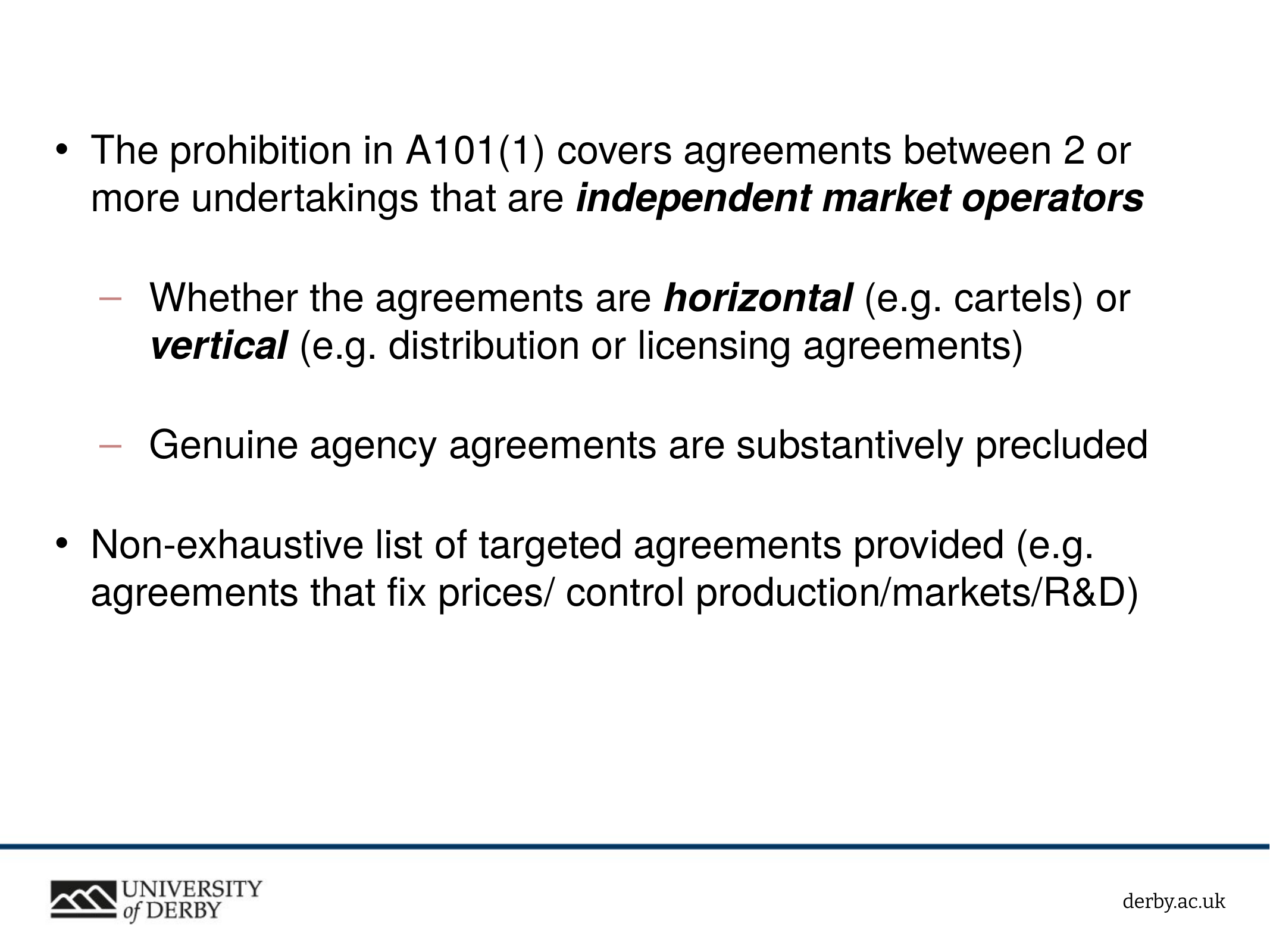

The prohibition in A101(1) covers agreements between 2 or more undertakings that are independent market operators
Whether the agreements are horizontal (e.g. cartels) or vertical (e.g. distribution or licensing agreements)
Genuine agency agreements are substantively precluded
Non-exhaustive list of targeted agreements provided (e.g. agreements that fix prices/ control production/markets/R&D)